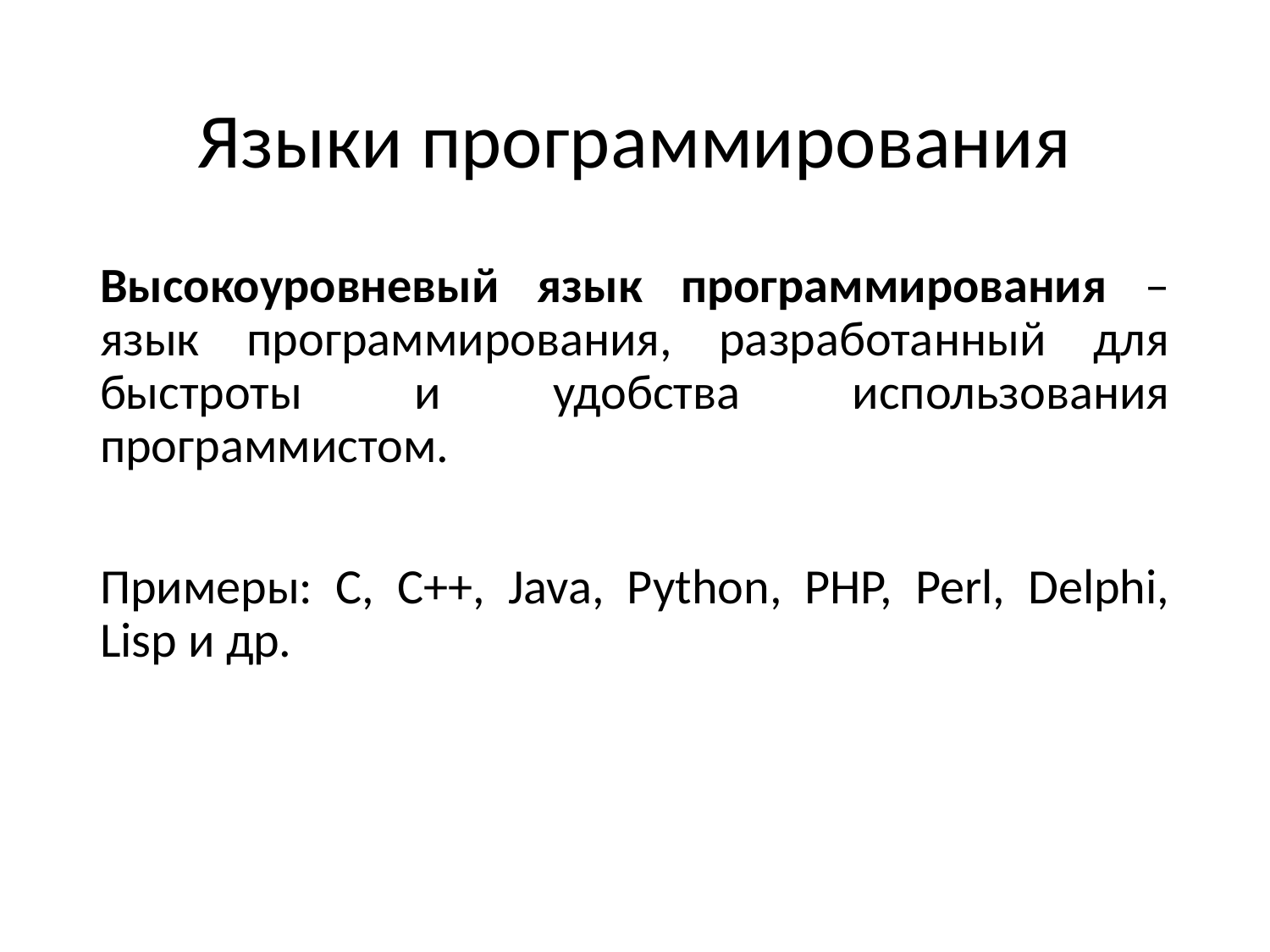

# Языки программирования
Высокоуровневый язык программирования – язык программирования, разработанный для быстроты и удобства использования программистом.

Примеры: C, C++, Java, Python, PHP, Perl, Delphi, Lisp и др.